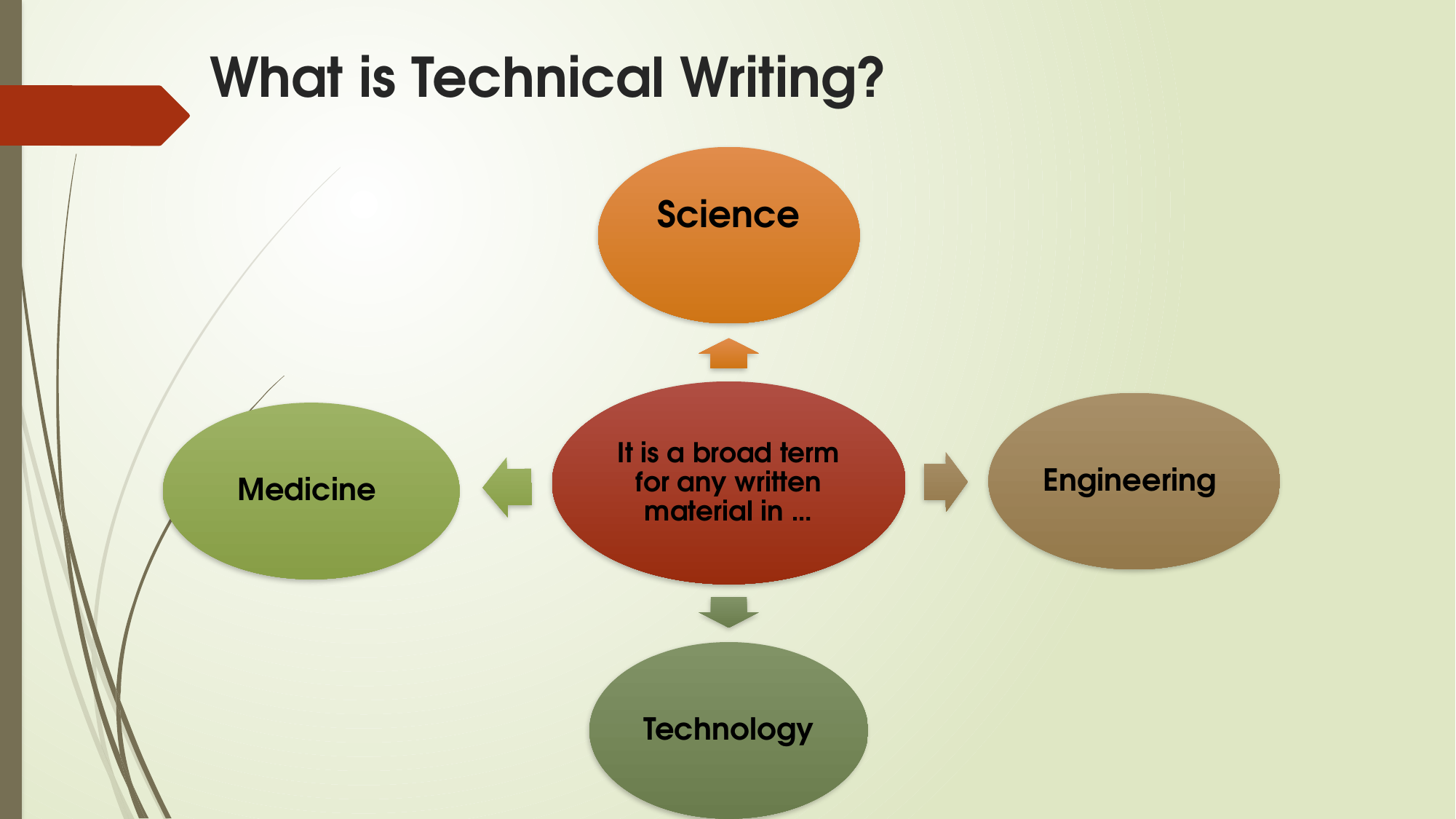

# What is Technical Writing?
It is a broad term for any written material in …

Science

Engineering

Technology

Medicine